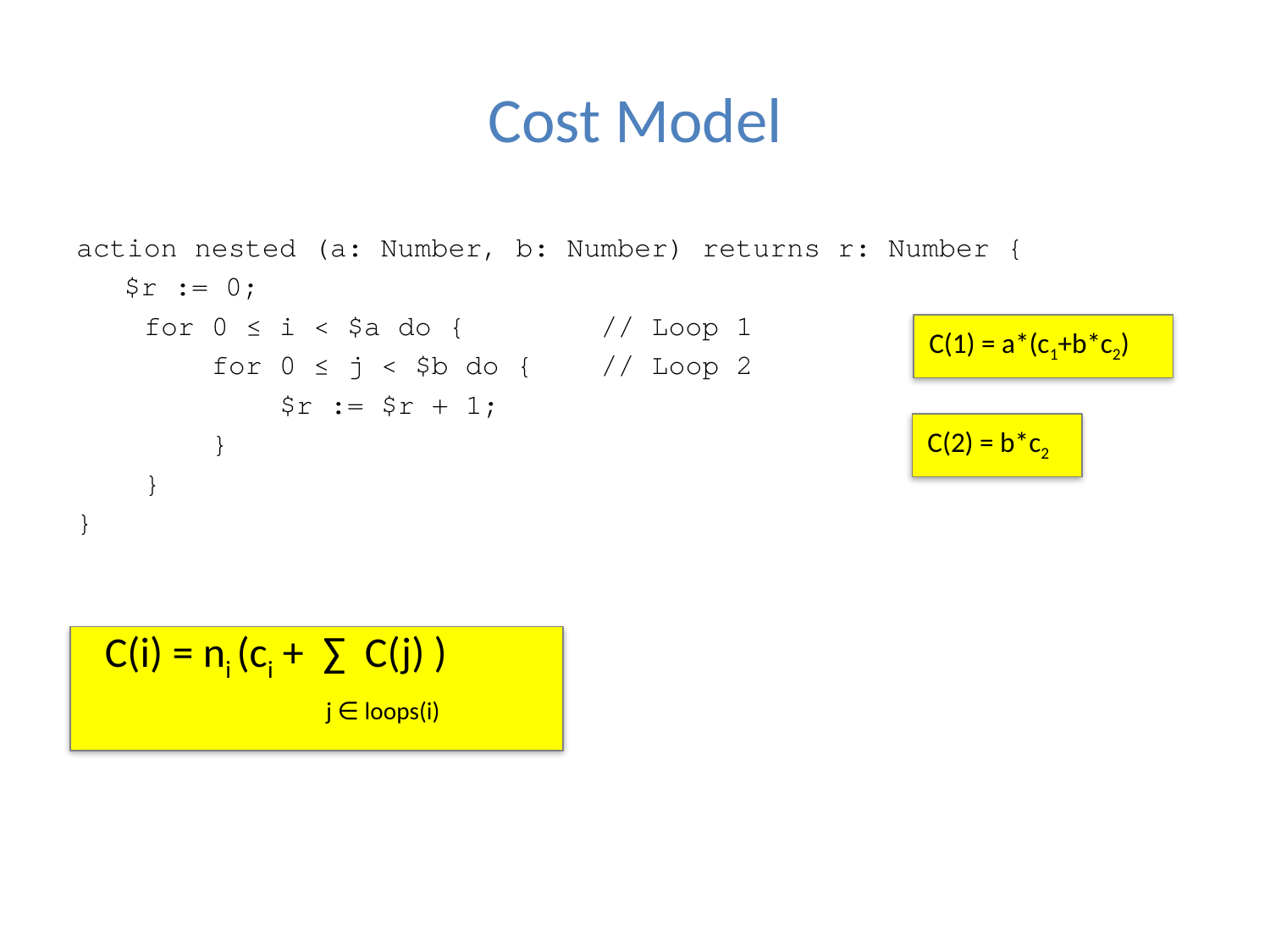

# Cost Model
action nested (a: Number, b: Number) returns r: Number {
	$r := 0;
    for 0 ≤ i < $a do {        // Loop 1
        for 0 ≤ j < $b do {    // Loop 2
            $r := $r + 1;
        }
    }
}

   C(i) = ni (ci +  ∑  C(j) )

C(1) = a*(c1+b*c2)

C(2) = b*c2

j ∈ loops(i)